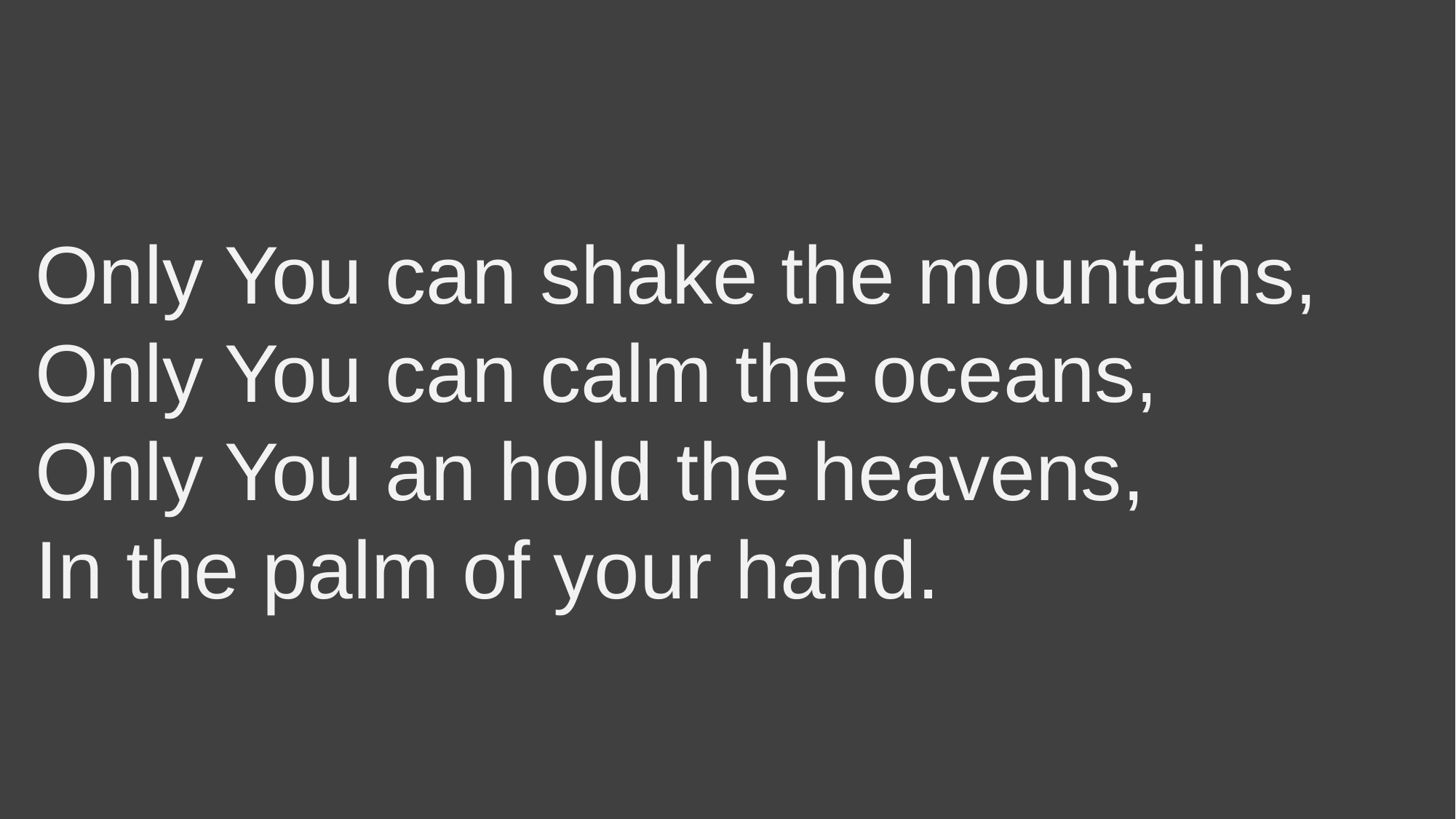

# Only You can shake the mountains, Only You can calm the oceans, Only You an hold the heavens, In the palm of your hand.